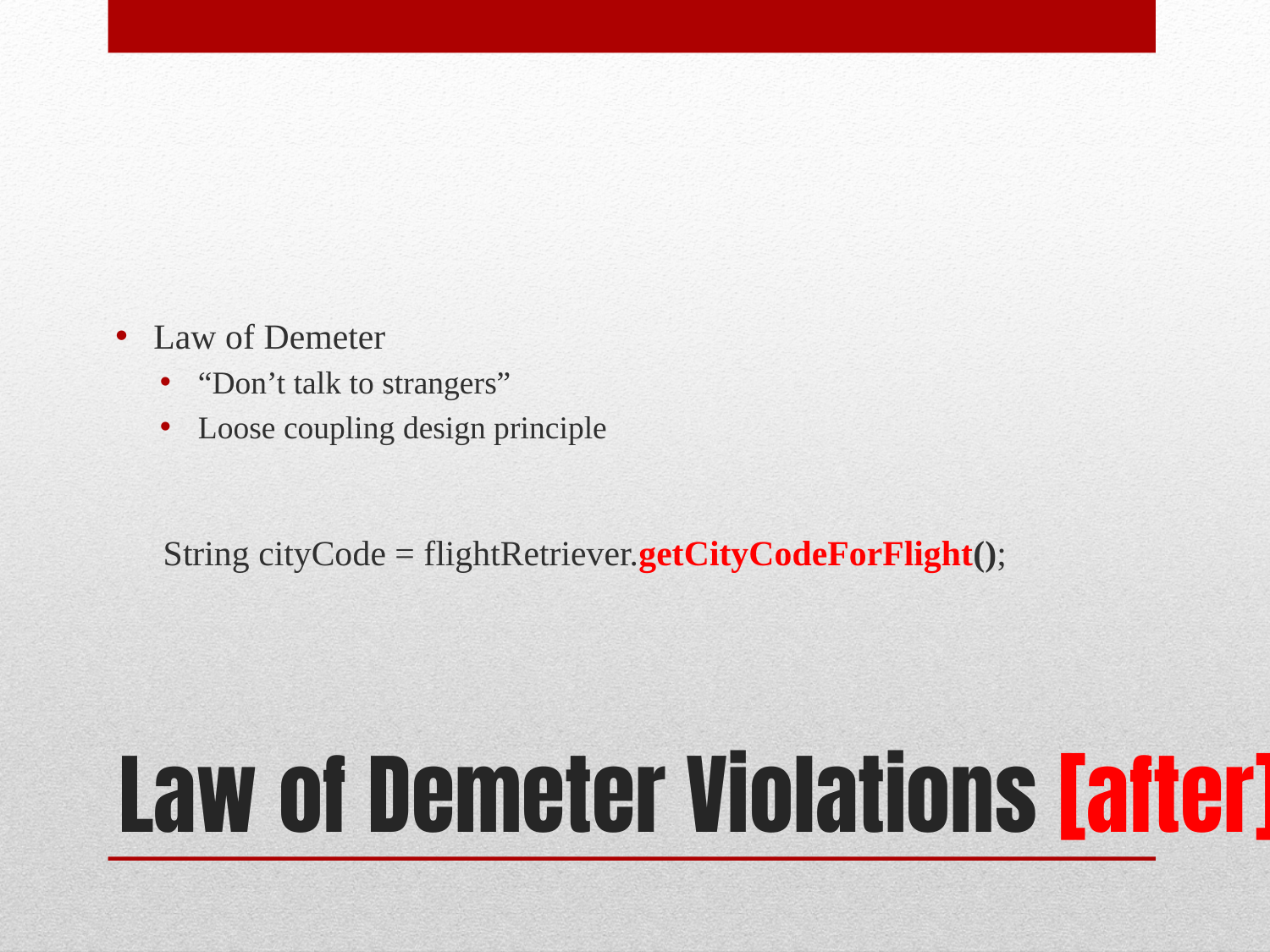

Law of Demeter
“Don’t talk to strangers”
Loose coupling design principle

String cityCode = flightRetriever.getCityCodeForFlight();
# Law of Demeter Violations [after]